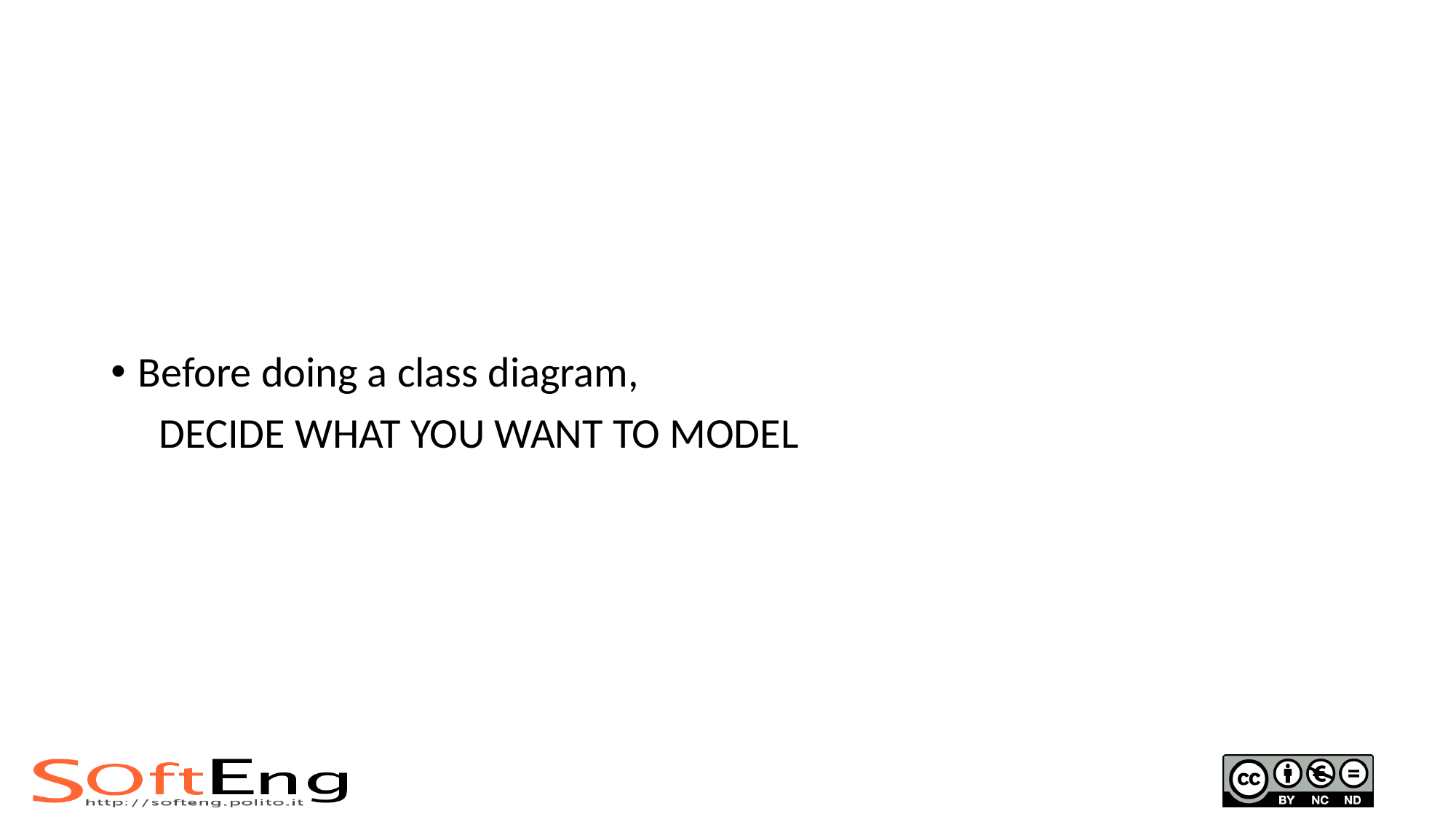

#

Before doing a class diagram,
     DECIDE WHAT YOU WANT TO MODEL